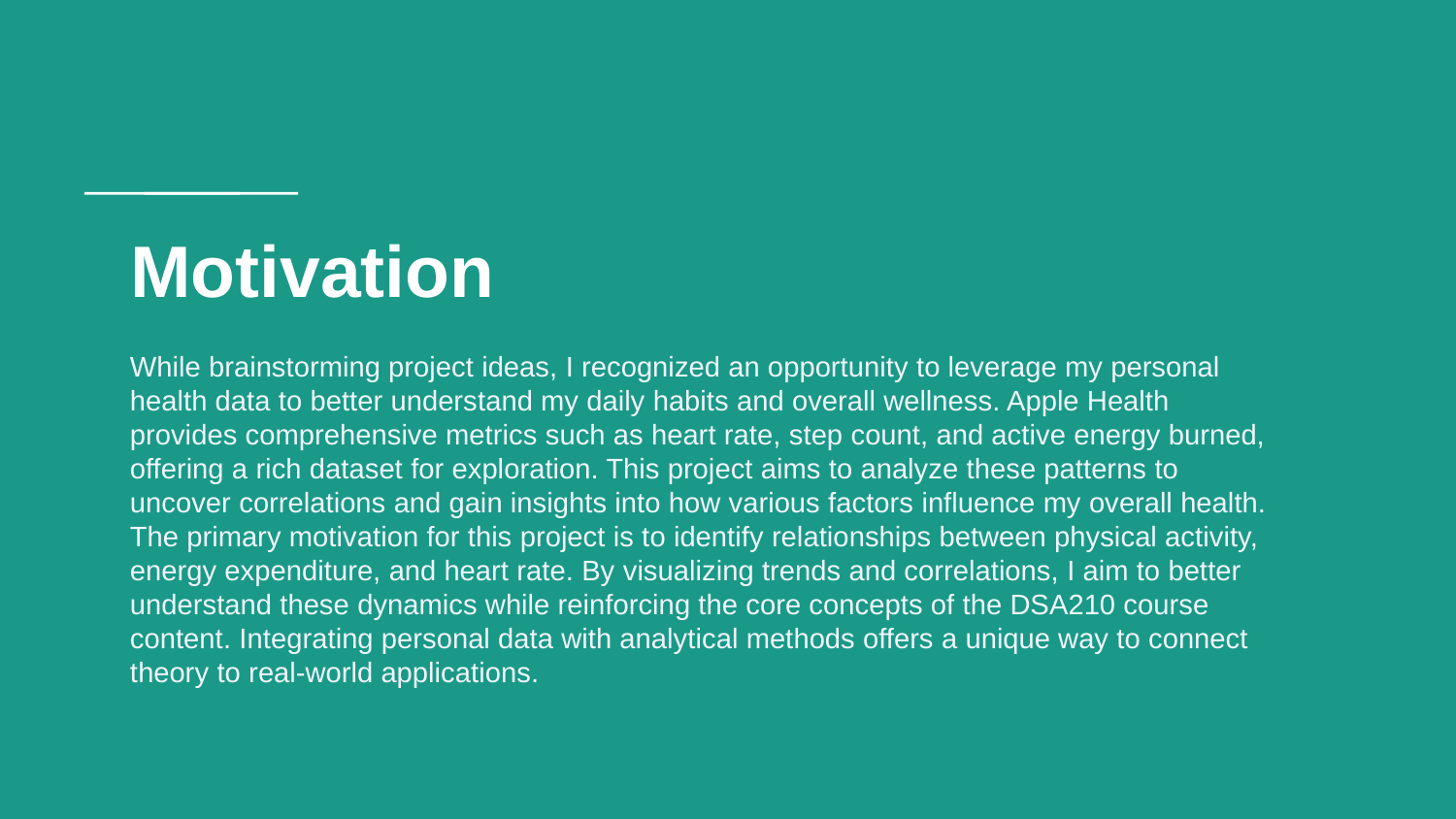

# Motivation
While brainstorming project ideas, I recognized an opportunity to leverage my personal health data to better understand my daily habits and overall wellness. Apple Health provides comprehensive metrics such as heart rate, step count, and active energy burned, offering a rich dataset for exploration. This project aims to analyze these patterns to uncover correlations and gain insights into how various factors influence my overall health.
The primary motivation for this project is to identify relationships between physical activity, energy expenditure, and heart rate. By visualizing trends and correlations, I aim to better understand these dynamics while reinforcing the core concepts of the DSA210 course content. Integrating personal data with analytical methods offers a unique way to connect theory to real-world applications.